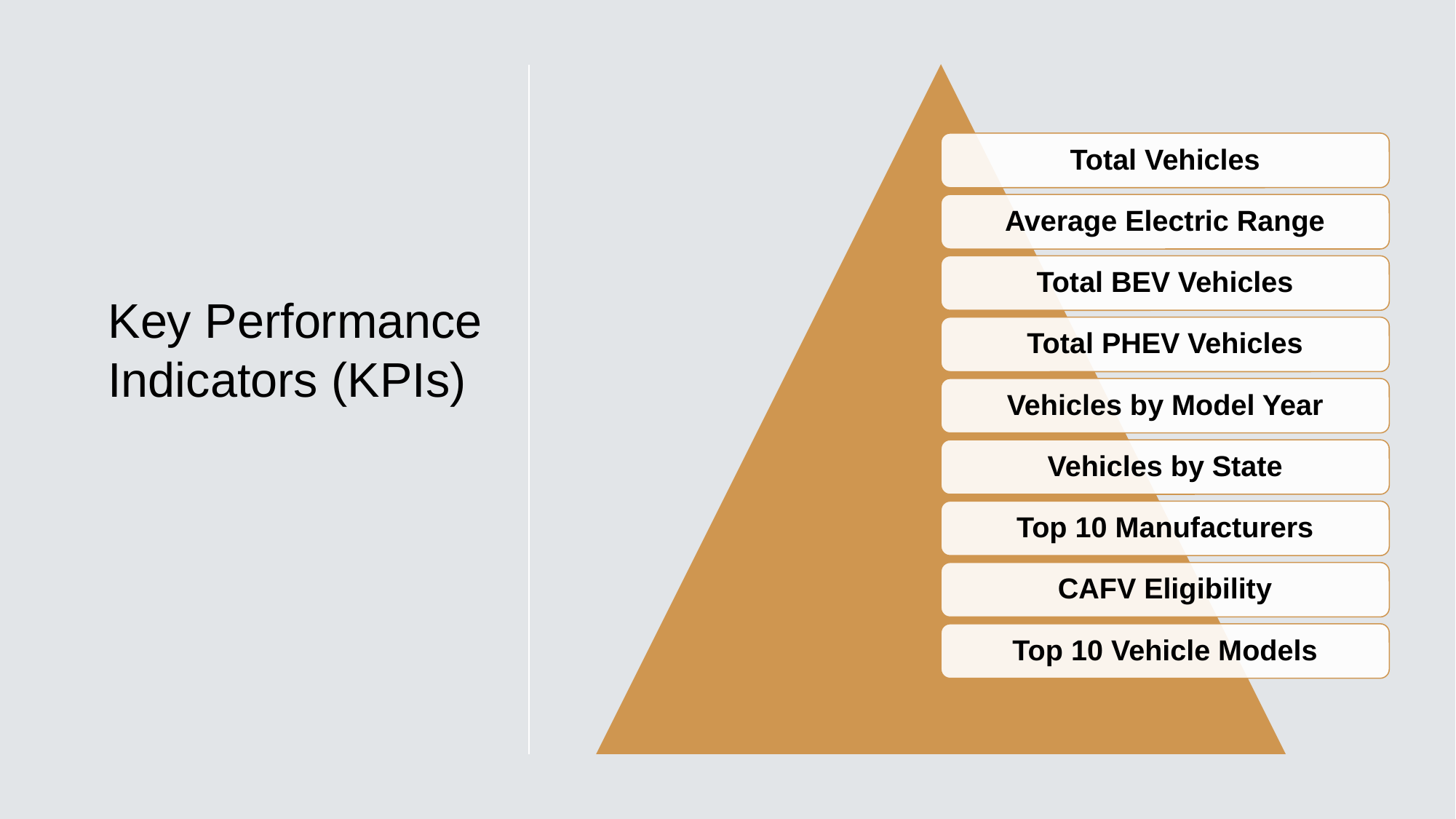

Total Vehicles

Average Electric Range

Total BEV Vehicles

Total PHEV Vehicles

Vehicles by Model Year

Vehicles by State

Top 10 Manufacturers

CAFV Eligibility

Top 10 Vehicle Models
# Key Performance Indicators (KPIs)